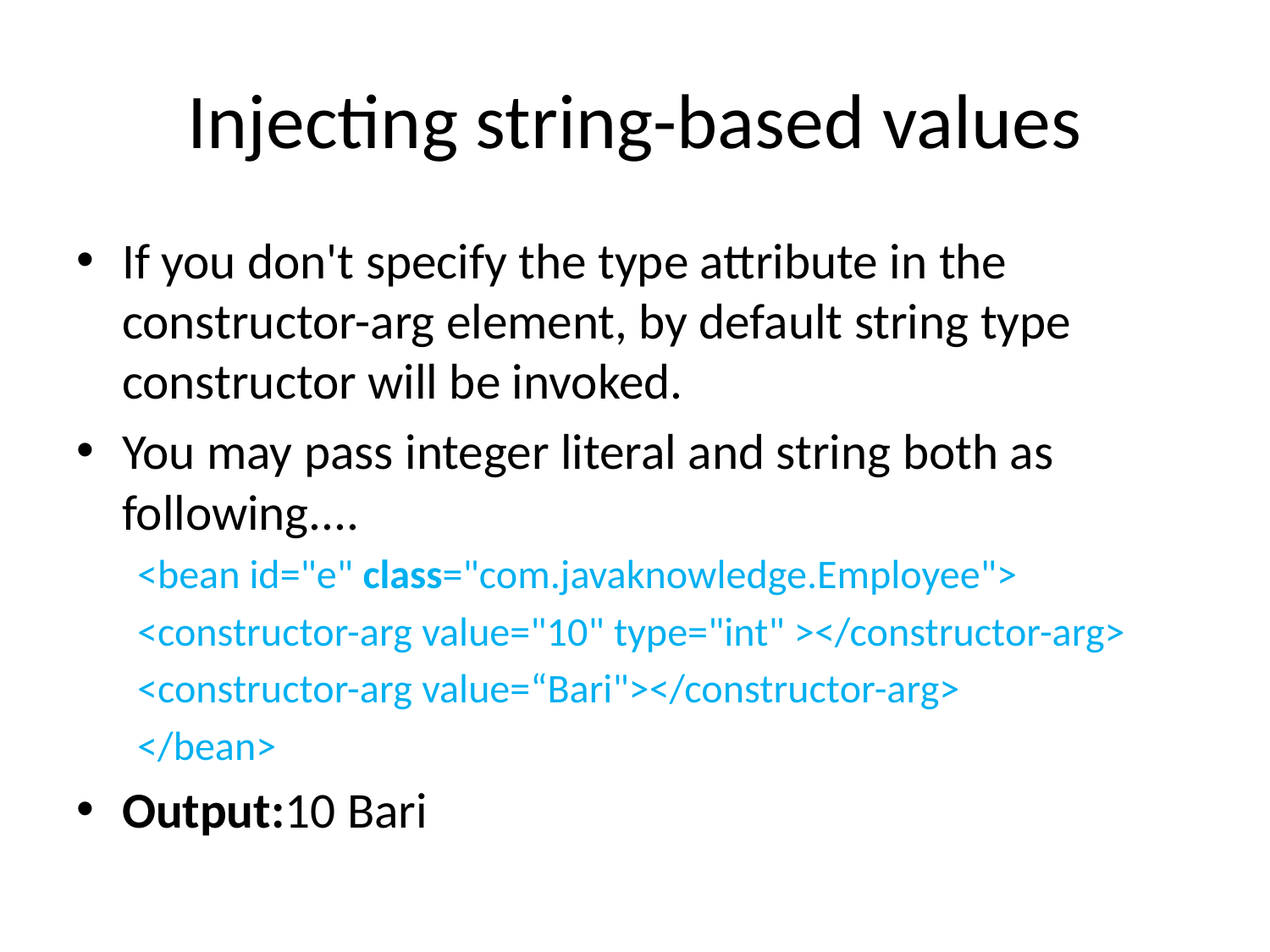

# Injecting string-based values
If you don't specify the type attribute in the constructor-arg element, by default string type constructor will be invoked.
You may pass integer literal and string both as following....
<bean id="e" class="com.javaknowledge.Employee">
<constructor-arg value="10" type="int" ></constructor-arg>
<constructor-arg value=“Bari"></constructor-arg>
</bean>
Output:10 Bari